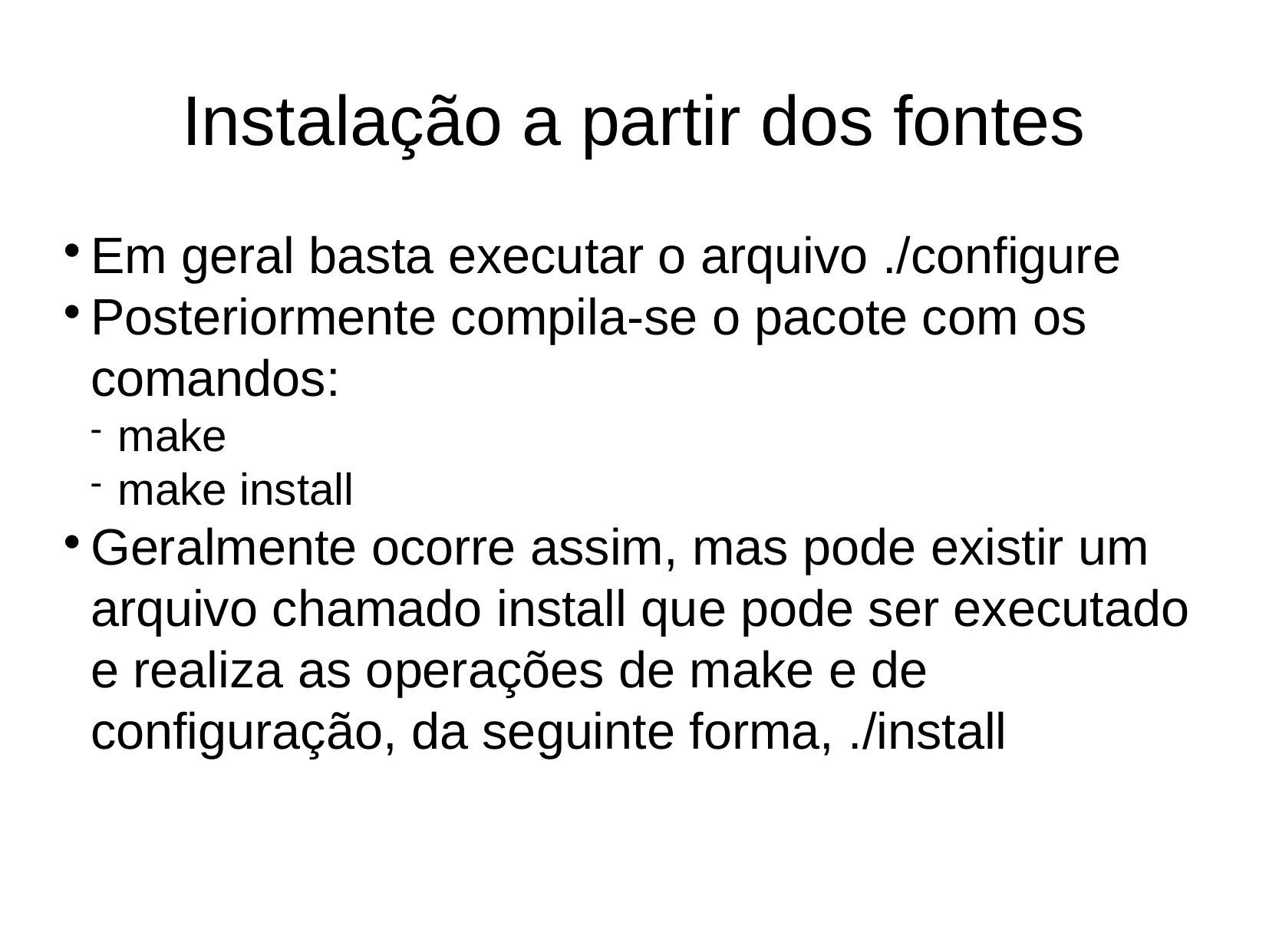

Instalação a partir dos fontes
Em geral basta executar o arquivo ./configure
Posteriormente compila-se o pacote com os comandos:
make
make install
Geralmente ocorre assim, mas pode existir um arquivo chamado install que pode ser executado e realiza as operações de make e de configuração, da seguinte forma, ./install